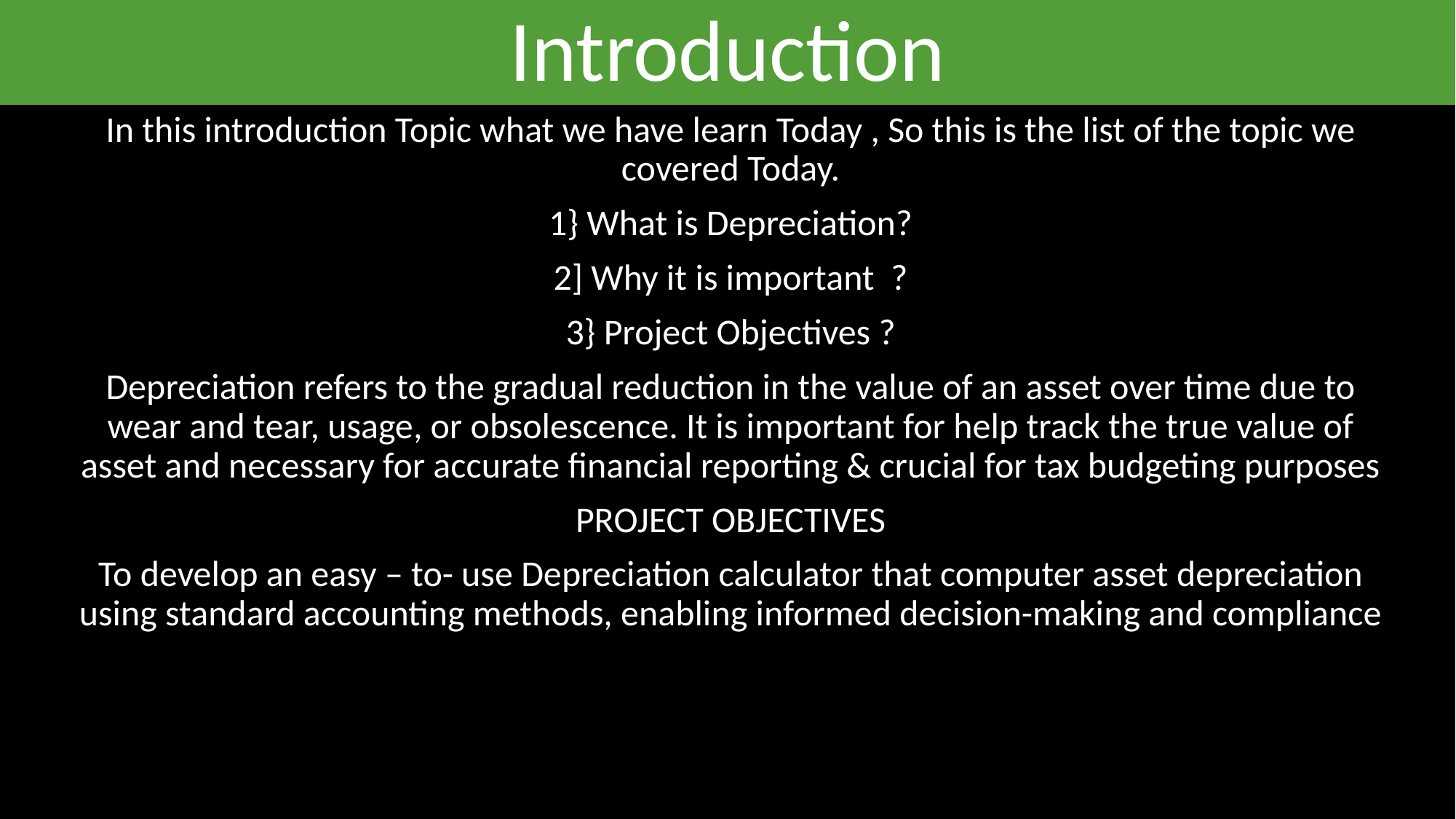

# Introduction
In this introduction Topic what we have learn Today , So this is the list of the topic we covered Today.
1} What is Depreciation?
2] Why it is important  ?
3} Project Objectives ?
Depreciation refers to the gradual reduction in the value of an asset over time due to wear and tear, usage, or obsolescence. It is important for help track the true value of asset and necessary for accurate financial reporting & crucial for tax budgeting purposes
PROJECT OBJECTIVES
To develop an easy – to- use Depreciation calculator that computer asset depreciation using standard accounting methods, enabling informed decision-making and compliance